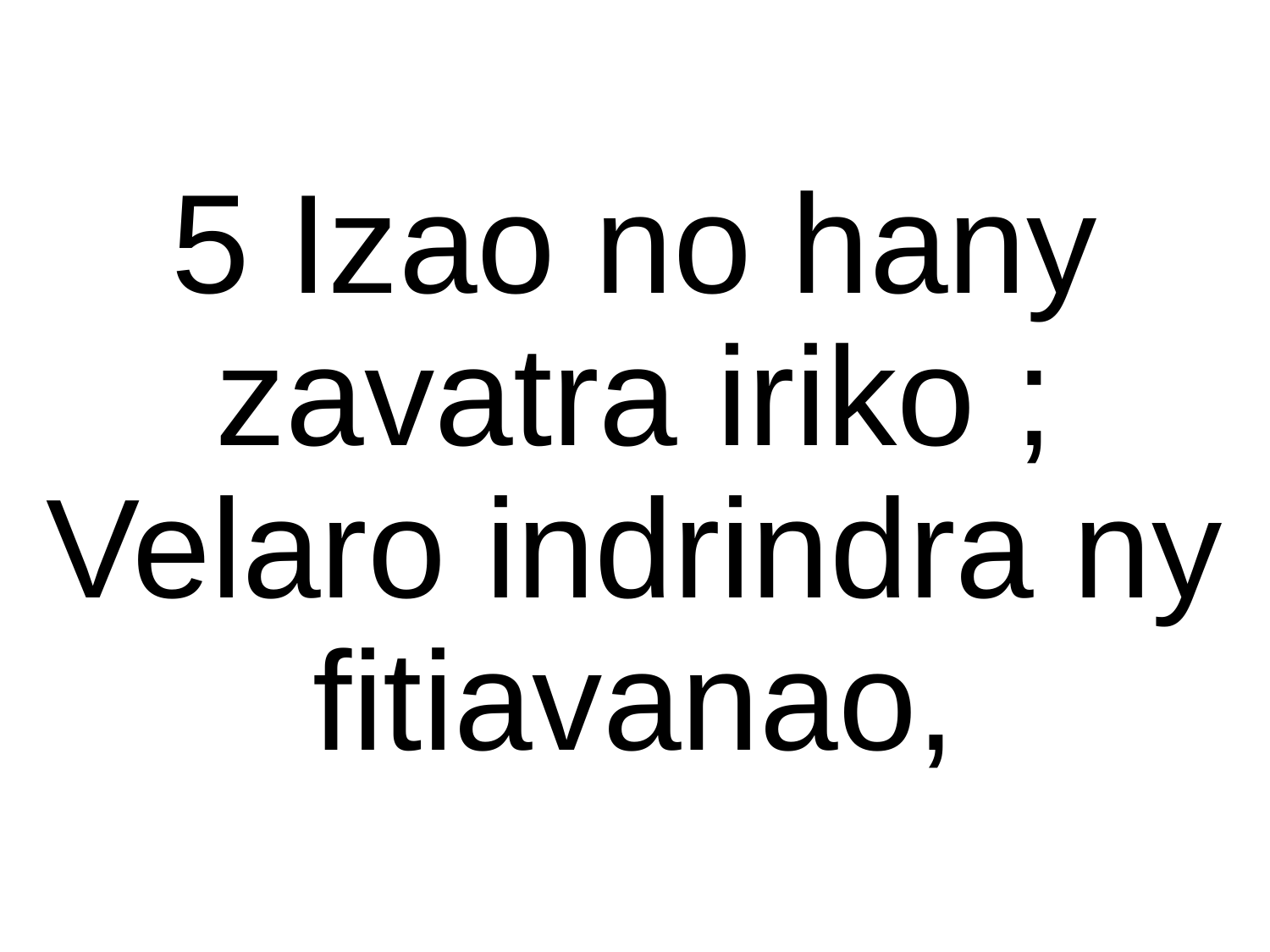

5 Izao no hany zavatra iriko ;
Velaro indrindra ny fitiavanao,